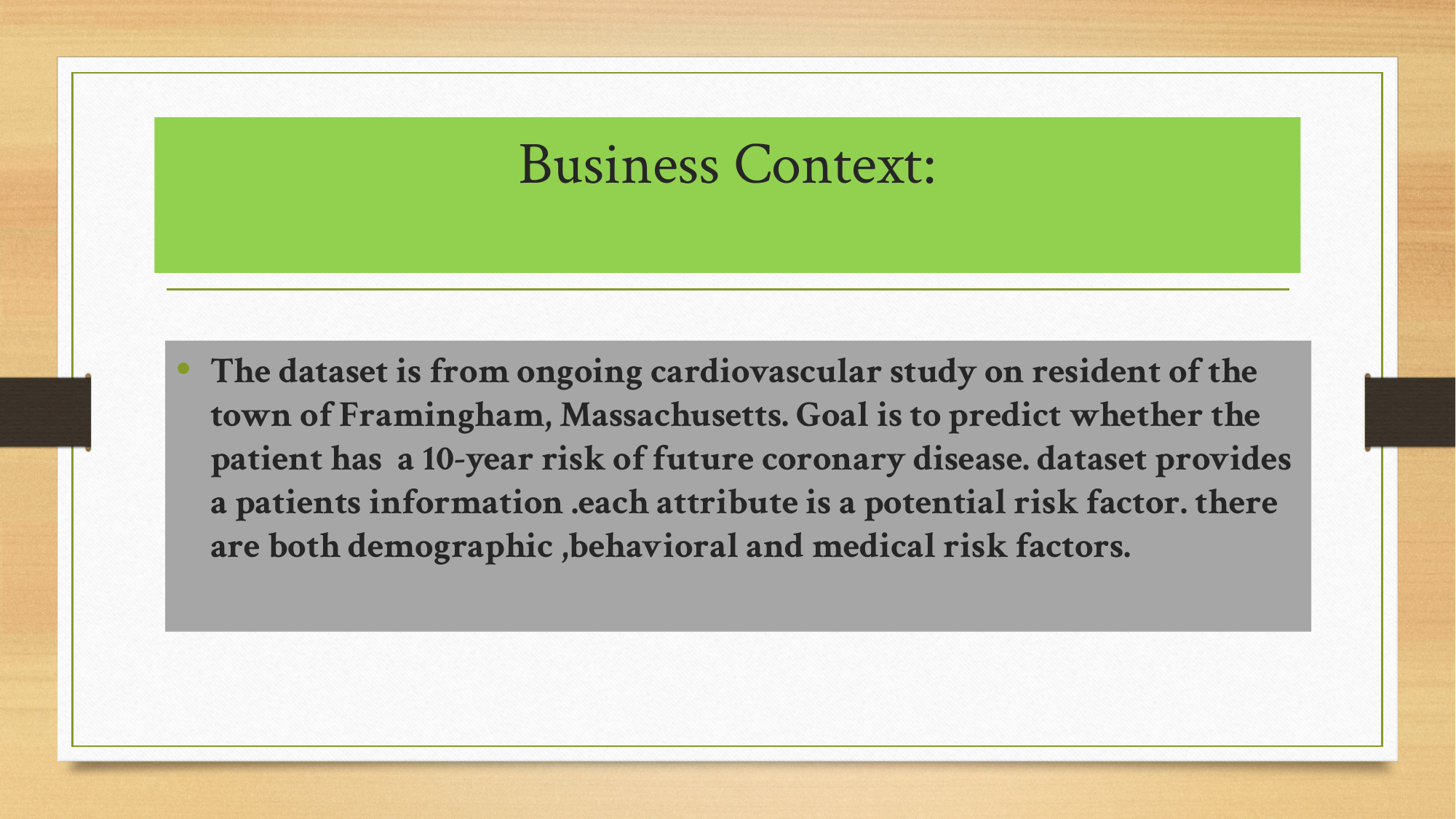

# Business Context:
The dataset is from ongoing cardiovascular study on resident of the town of Framingham, Massachusetts. Goal is to predict whether the patient has  a 10-year risk of future coronary disease. dataset provides a patients information .each attribute is a potential risk factor. there are both demographic ,behavioral and medical risk factors.